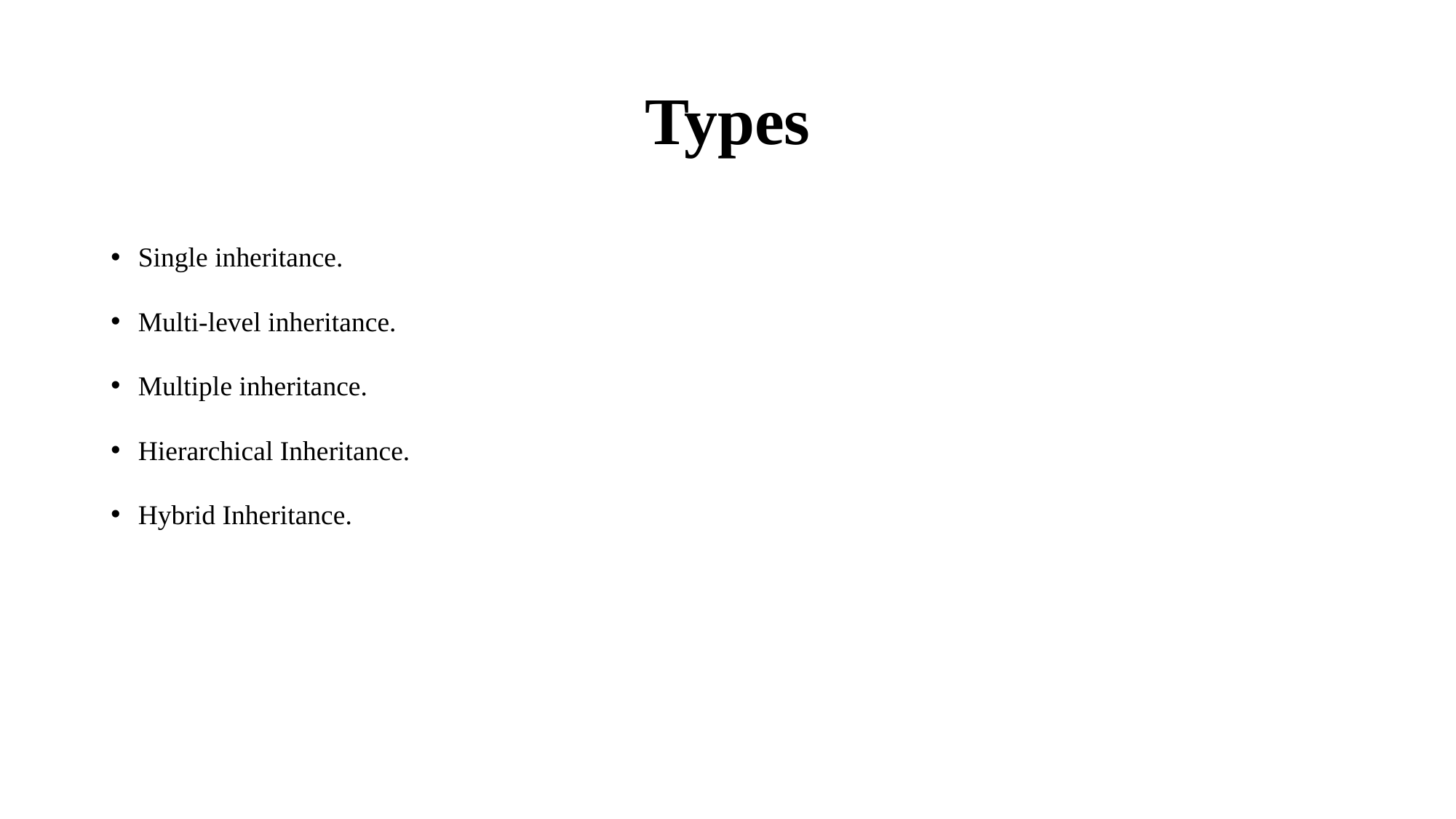

# Types
Single inheritance.
Multi-level inheritance.
Multiple inheritance.
Hierarchical Inheritance.
Hybrid Inheritance.